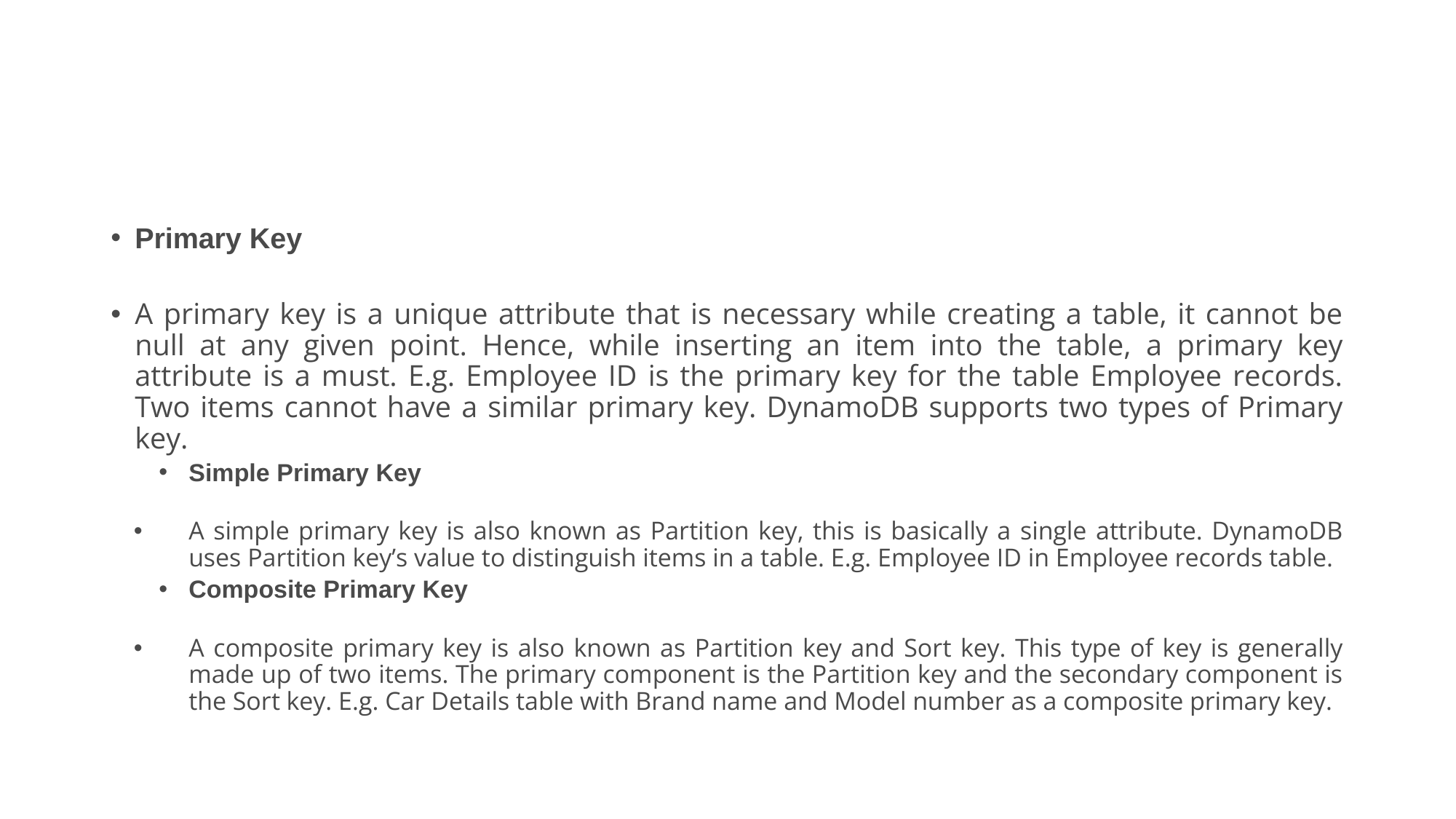

#
Primary Key
A primary key is a unique attribute that is necessary while creating a table, it cannot be null at any given point. Hence, while inserting an item into the table, a primary key attribute is a must. E.g. Employee ID is the primary key for the table Employee records. Two items cannot have a similar primary key. DynamoDB supports two types of Primary key.
Simple Primary Key
A simple primary key is also known as Partition key, this is basically a single attribute. DynamoDB uses Partition key’s value to distinguish items in a table. E.g. Employee ID in Employee records table.
Composite Primary Key
A composite primary key is also known as Partition key and Sort key. This type of key is generally made up of two items. The primary component is the Partition key and the secondary component is the Sort key. E.g. Car Details table with Brand name and Model number as a composite primary key.